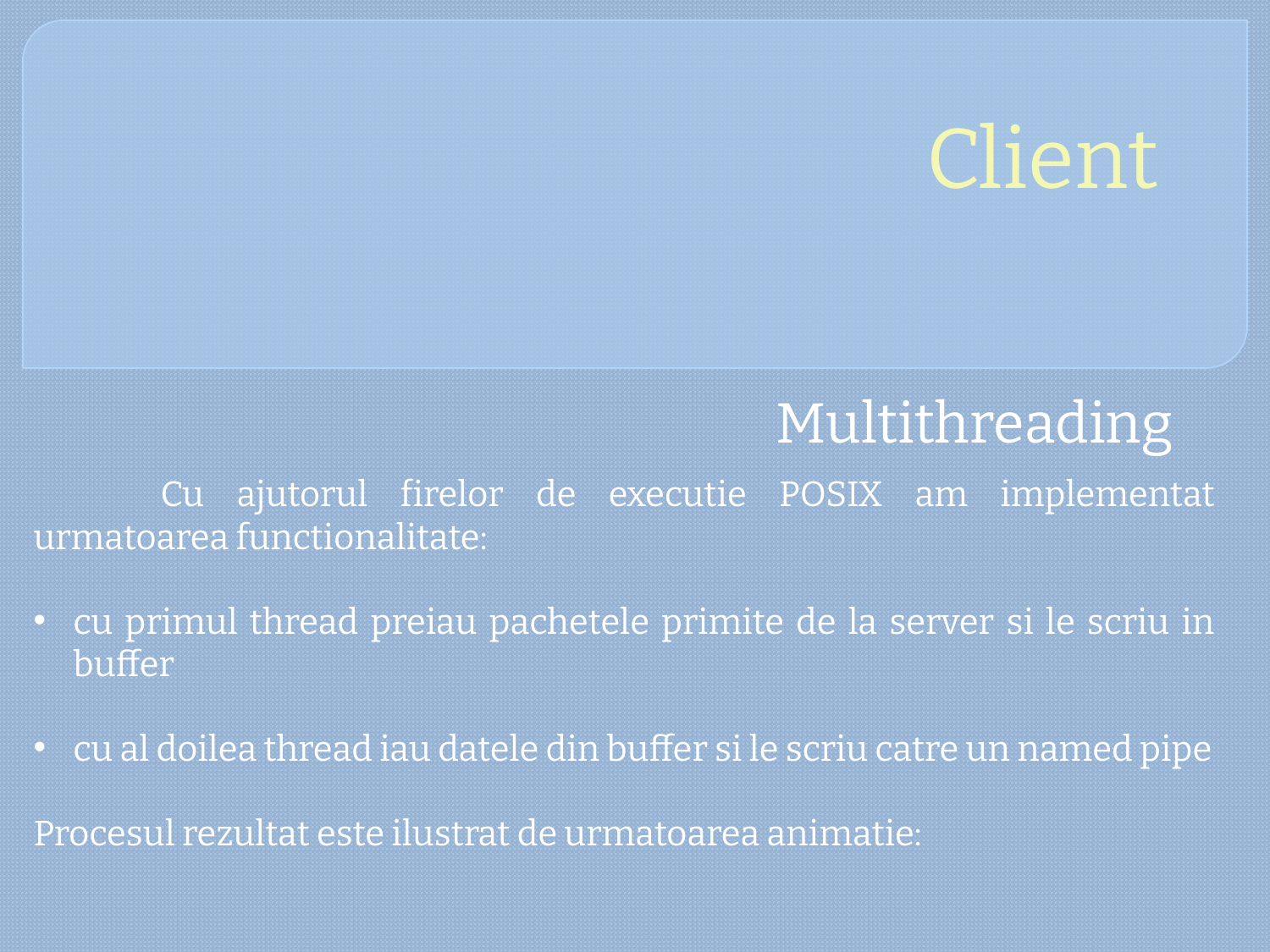

# Client
Multithreading
	Cu ajutorul firelor de executie POSIX am implementat urmatoarea functionalitate:

cu primul thread preiau pachetele primite de la server si le scriu in buffer

cu al doilea thread iau datele din buffer si le scriu catre un named pipe

Procesul rezultat este ilustrat de urmatoarea animatie: